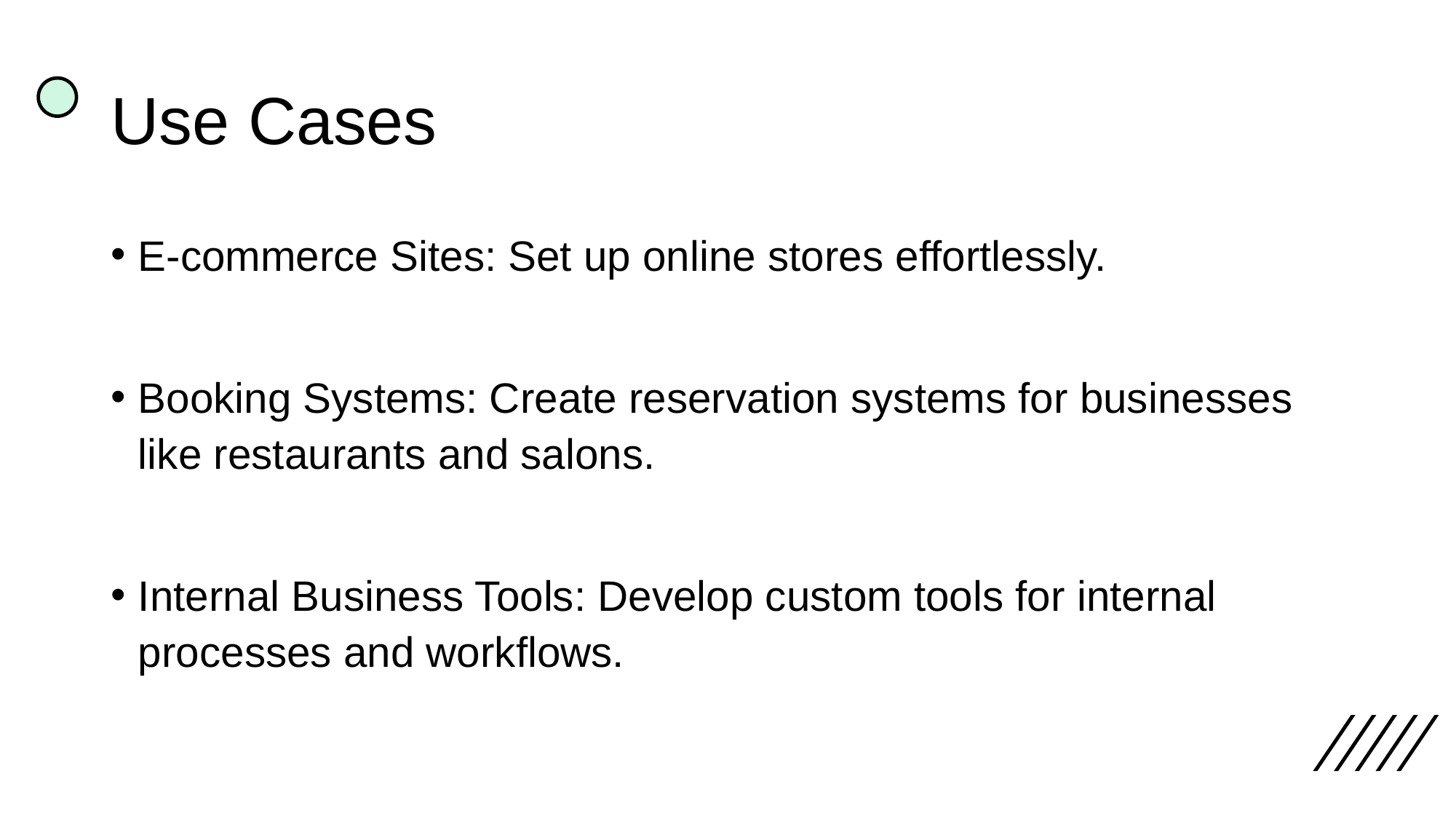

# Use Cases
E-commerce Sites: Set up online stores effortlessly.

Booking Systems: Create reservation systems for businesses like restaurants and salons.

Internal Business Tools: Develop custom tools for internal processes and workflows.